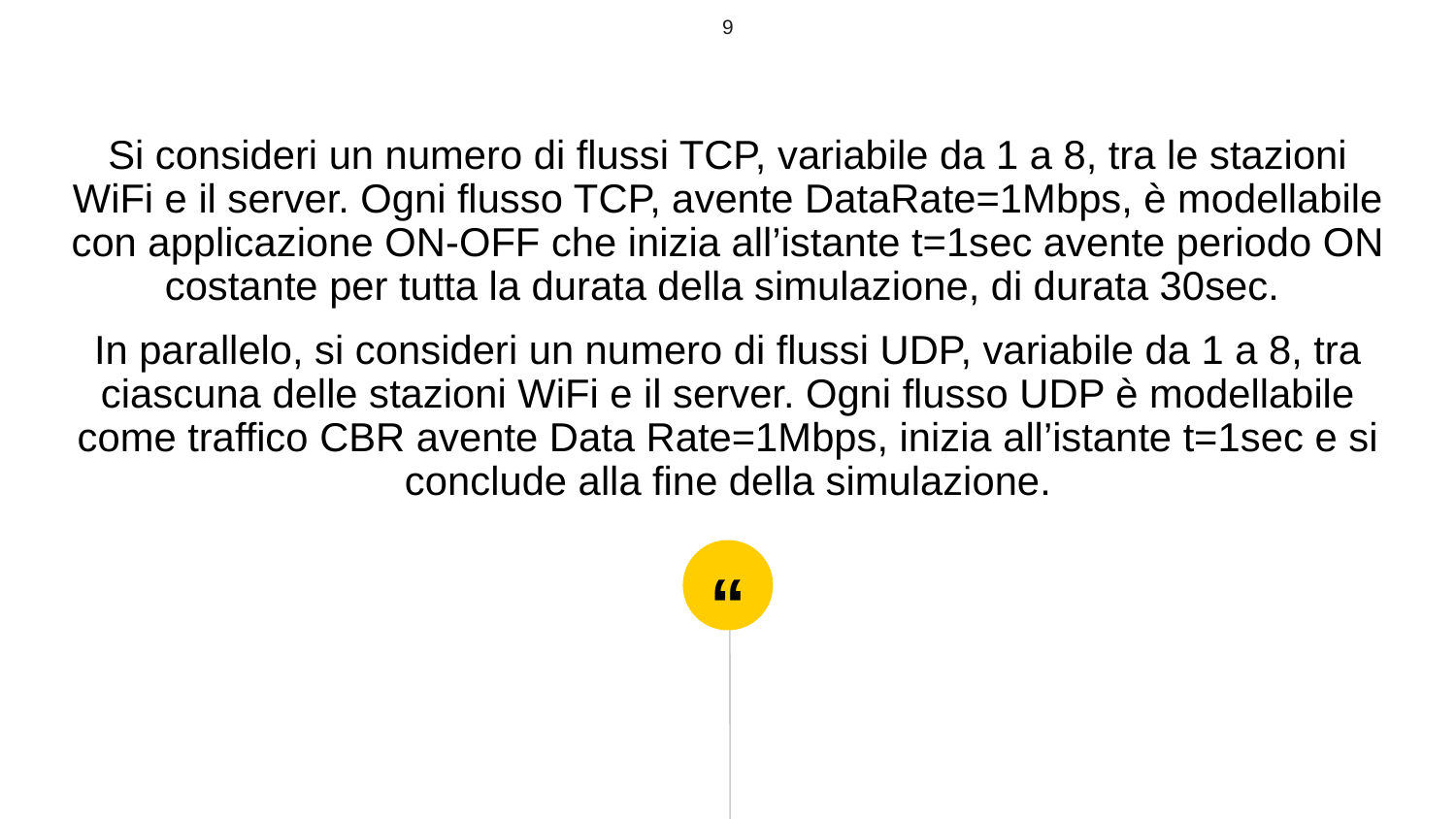

9
# Si consideri un numero di flussi TCP, variabile da 1 a 8, tra le stazioni WiFi e il server. Ogni flusso TCP, avente DataRate=1Mbps, è modellabile con applicazione ON-OFF che inizia all’istante t=1sec avente periodo ON costante per tutta la durata della simulazione, di durata 30sec.
In parallelo, si consideri un numero di flussi UDP, variabile da 1 a 8, tra ciascuna delle stazioni WiFi e il server. Ogni flusso UDP è modellabile come traffico CBR avente Data Rate=1Mbps, inizia all’istante t=1sec e si conclude alla fine della simulazione.